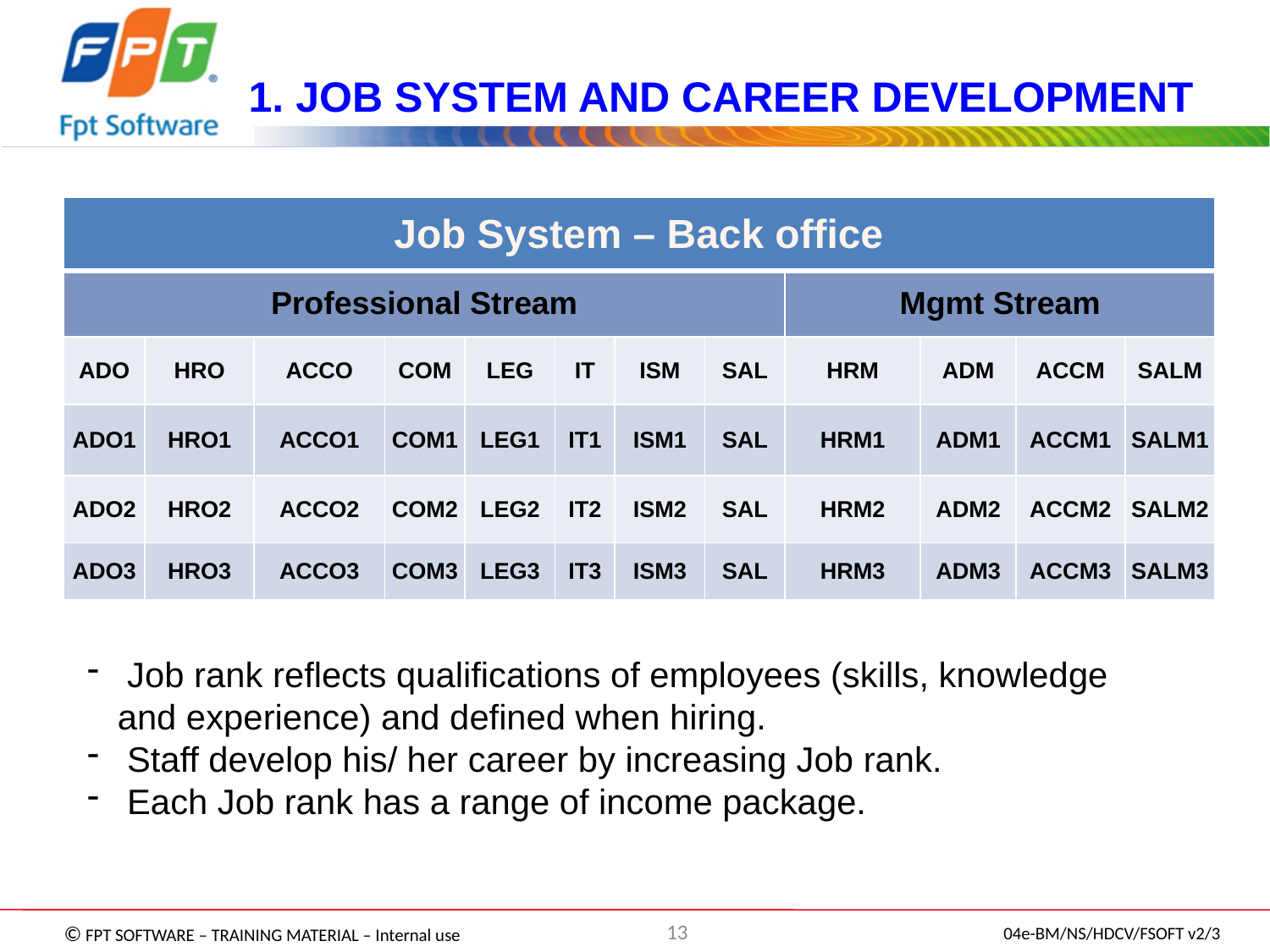

# 1. JOB SYSTEM AND CAREER DEVELOPMENT
| Job System – Back office |  |  |  |  |  |  |  |  |  |  |  |
| --- | --- | --- | --- | --- | --- | --- | --- | --- | --- | --- | --- |
| Professional Stream |  |  |  |  |  |  |  | Mgmt Stream |  |  |  |
| ADO | HRO | ACCO | COM | LEG | IT | ISM | SAL | HRM | ADM | ACCM | SALM |
| ADO1 | HRO1 | ACCO1 | COM1 | LEG1 | IT1 | ISM1 | SAL | HRM1 | ADM1 | ACCM1 | SALM1 |
| ADO2 | HRO2 | ACCO2 | COM2 | LEG2 | IT2 | ISM2 | SAL | HRM2 | ADM2 | ACCM2 | SALM2 |
| ADO3 | HRO3 | ACCO3 | COM3 | LEG3 | IT3 | ISM3 | SAL | HRM3 | ADM3 | ACCM3 | SALM3 |
 Job rank reflects qualifications of employees (skills, knowledge and experience) and defined when hiring.
 Staff develop his/ her career by increasing Job rank.
 Each Job rank has a range of income package.
13